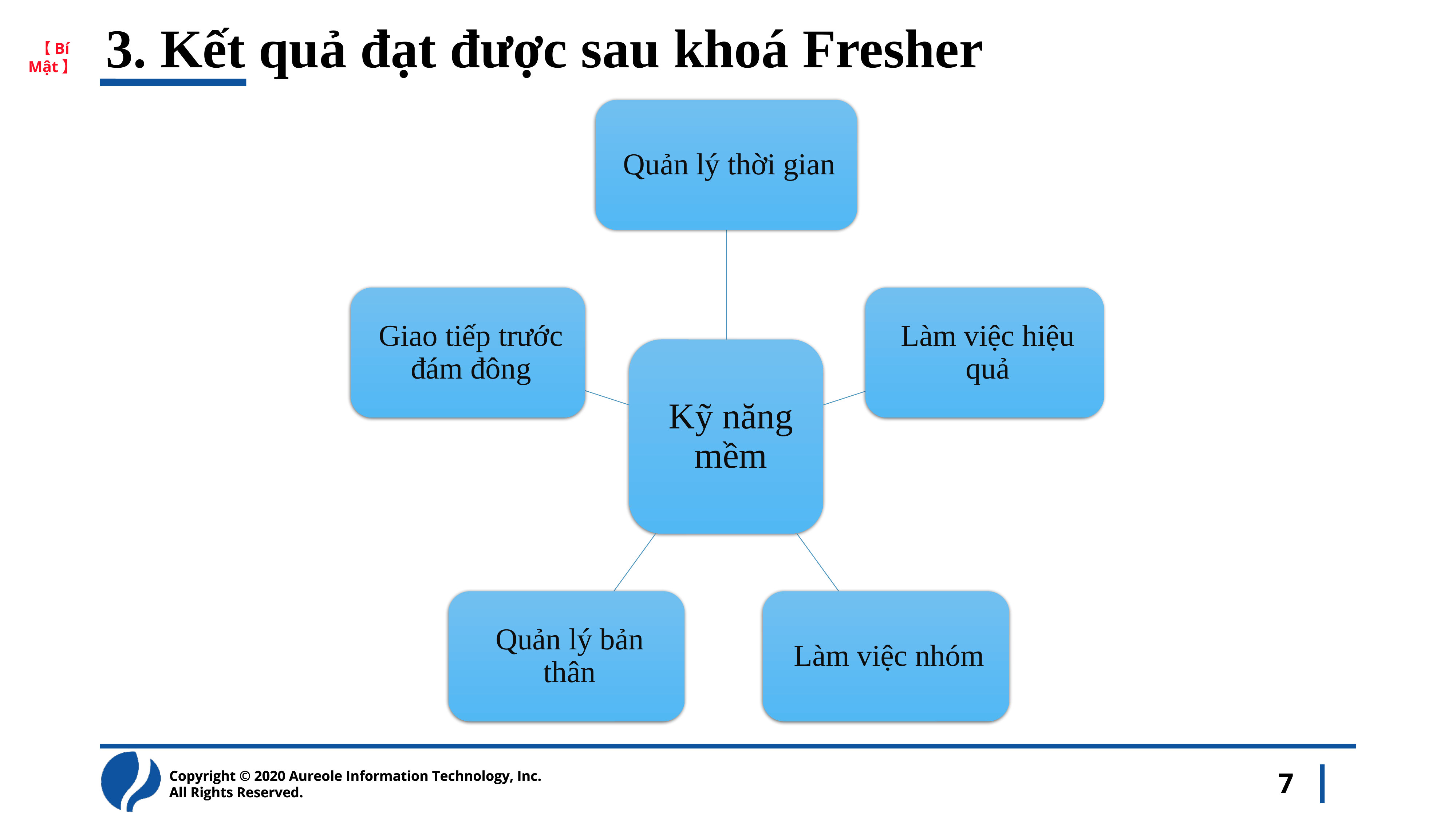

# 3. Kết quả đạt được sau khoá Fresher
Kỹ năng mềm
Quản lý thời gian
Làm việc hiệu quả
Làm việc nhóm
Quản lý bản thân
Giao tiếp trước đám đông